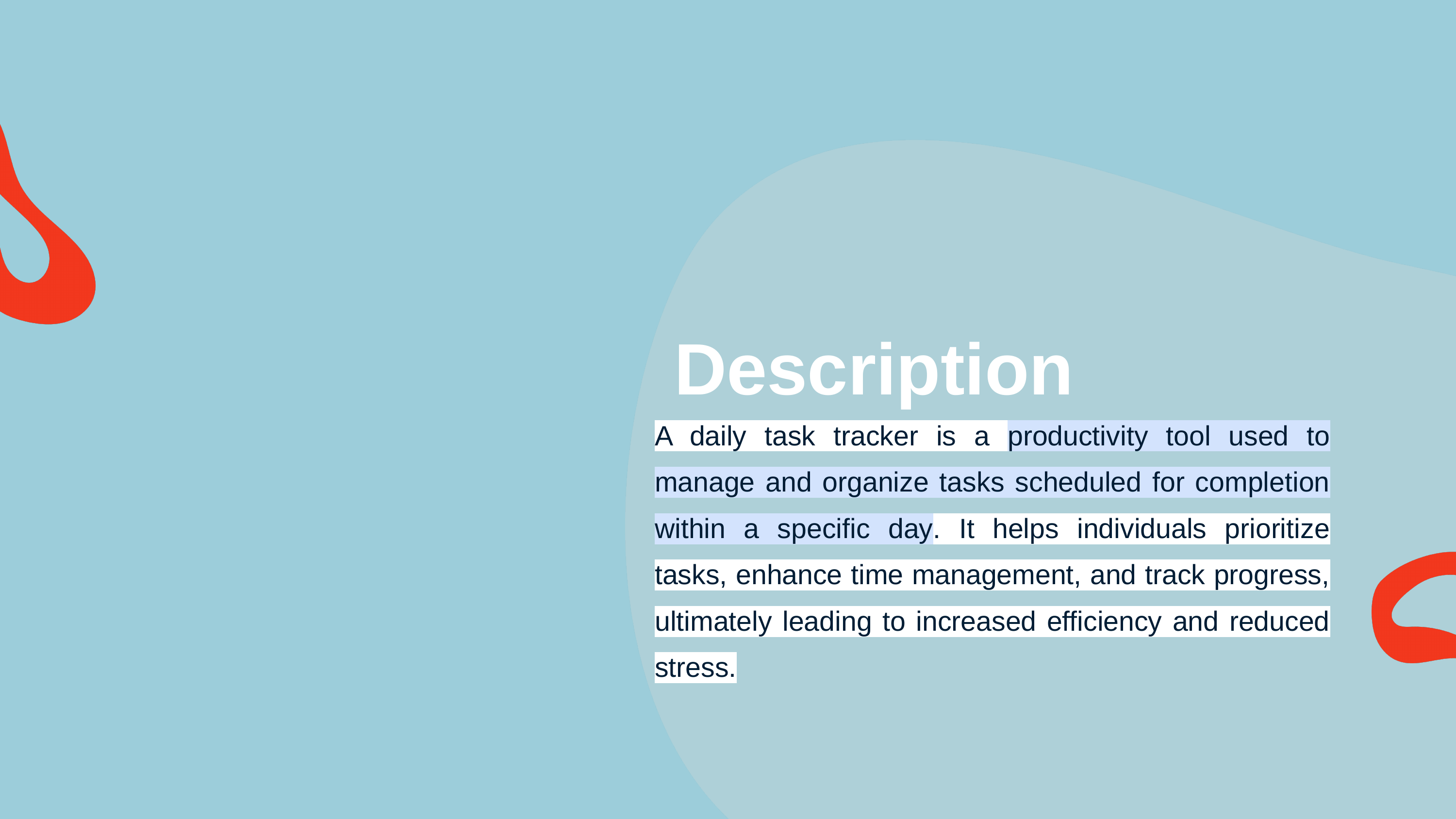

Description
A daily task tracker is a productivity tool used to manage and organize tasks scheduled for completion within a specific day. It helps individuals prioritize tasks, enhance time management, and track progress, ultimately leading to increased efficiency and reduced stress.